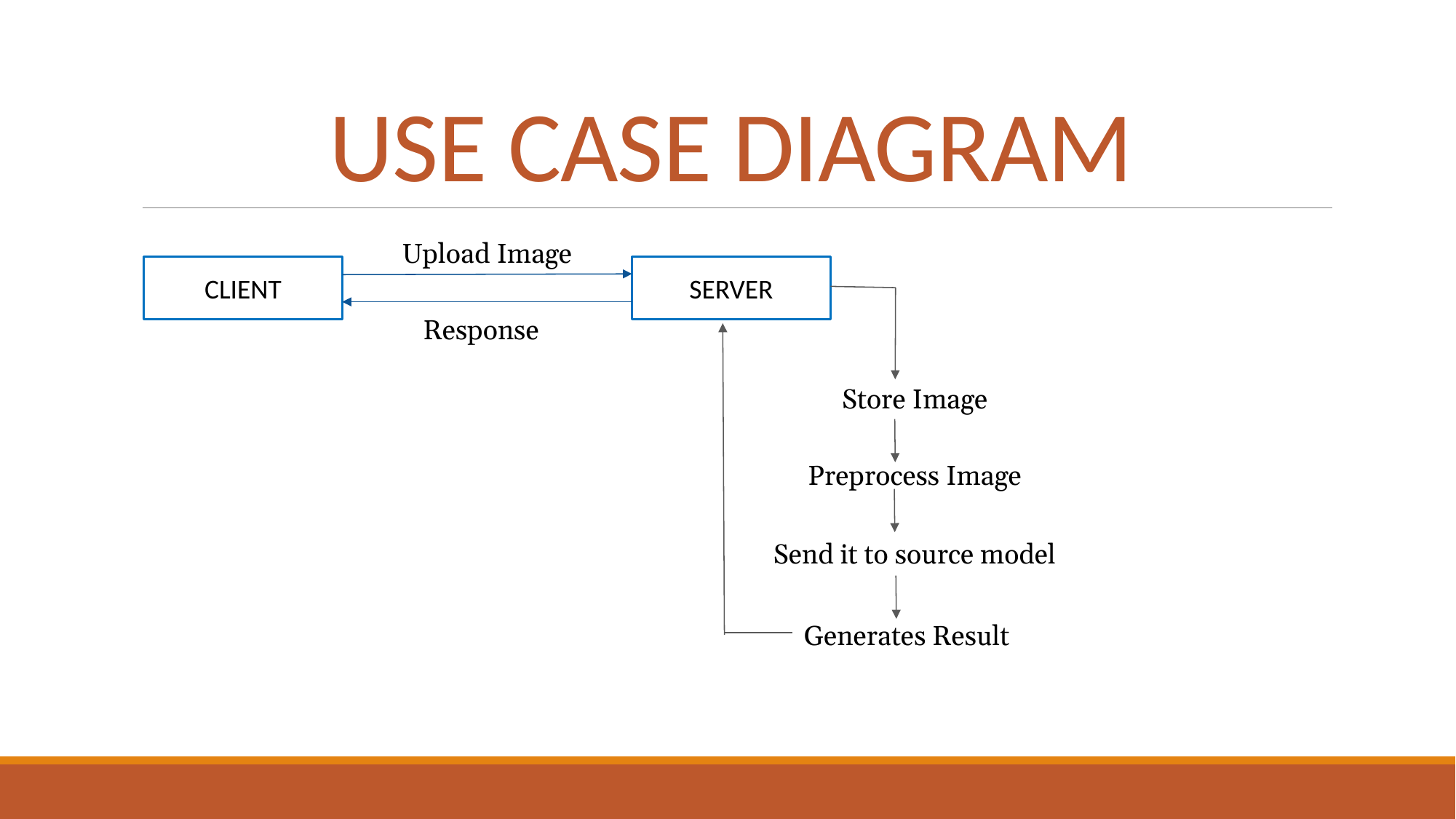

# USE CASE DIAGRAM
Upload Image
CLIENT
SERVER
Response
Store Image
Preprocess Image
Send it to source model
Generates Result